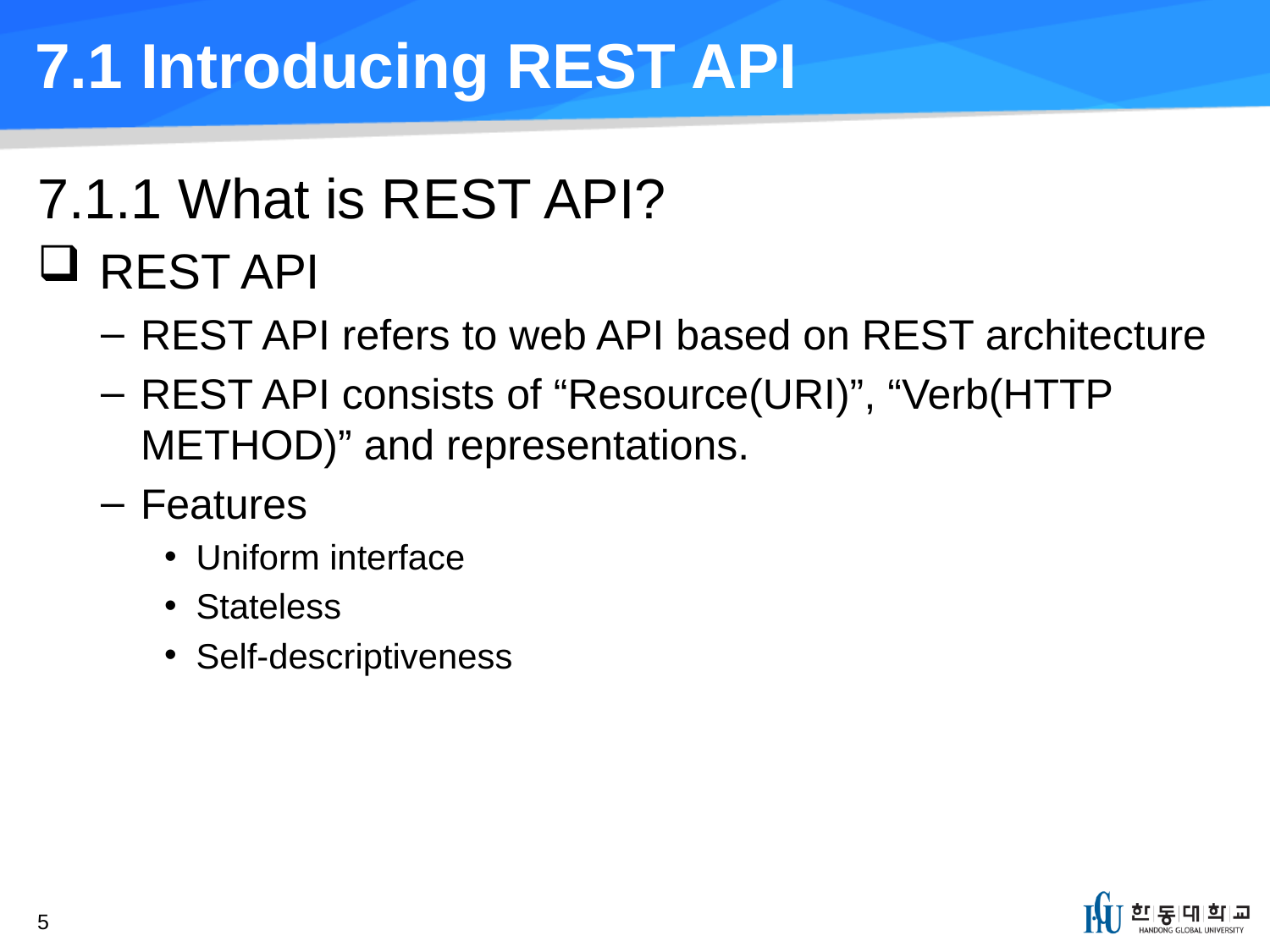

# 7.1 Introducing REST API
7.1.1 What is REST API?
REST API
REST API refers to web API based on REST architecture
REST API consists of “Resource(URI)”, “Verb(HTTP METHOD)” and representations.
Features
Uniform interface
Stateless
Self-descriptiveness

5